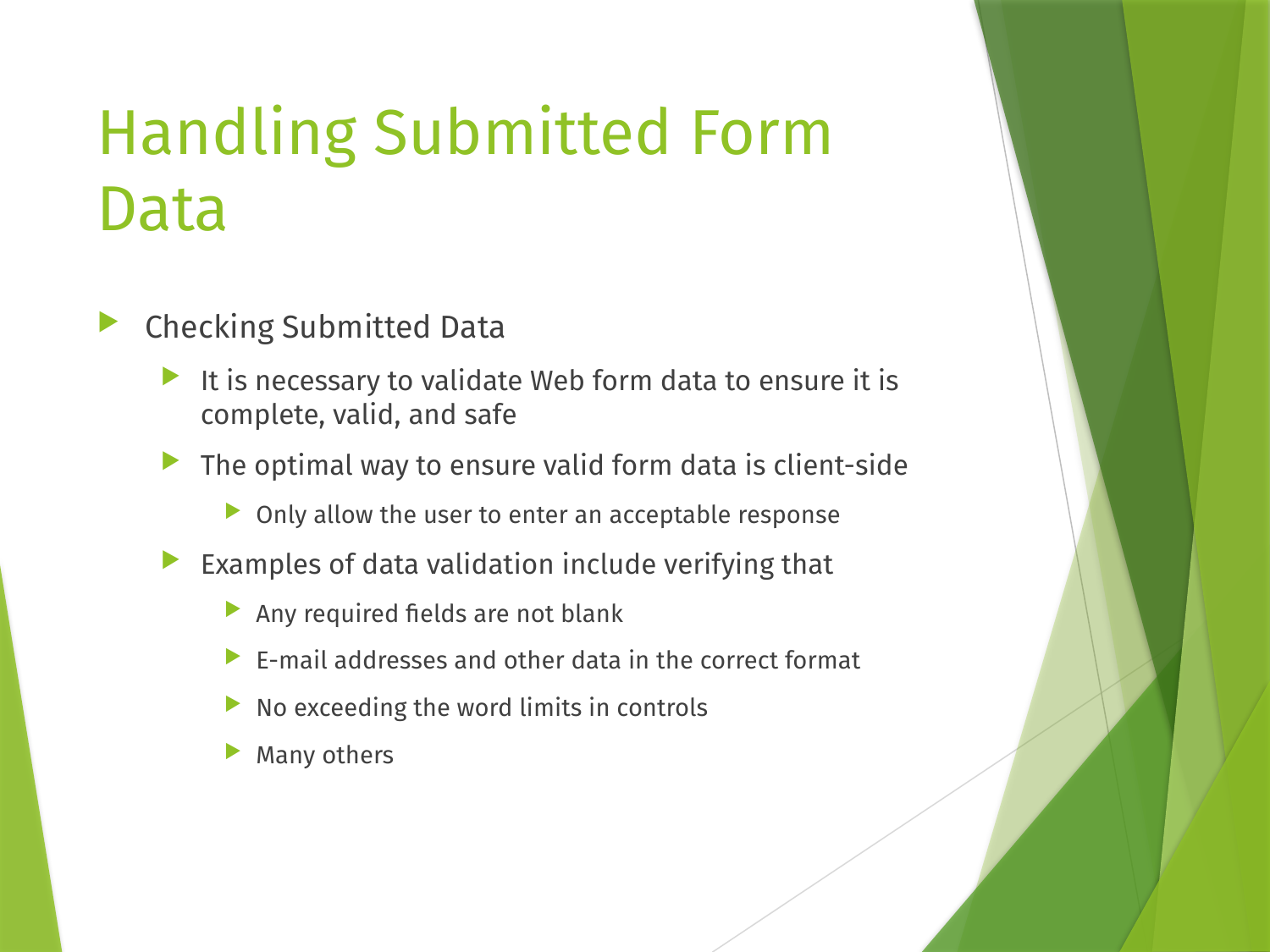

# Handling Submitted Form Data
Checking Submitted Data
It is necessary to validate Web form data to ensure it is complete, valid, and safe
The optimal way to ensure valid form data is client-side
Only allow the user to enter an acceptable response
Examples of data validation include verifying that
Any required fields are not blank
E-mail addresses and other data in the correct format
No exceeding the word limits in controls
Many others